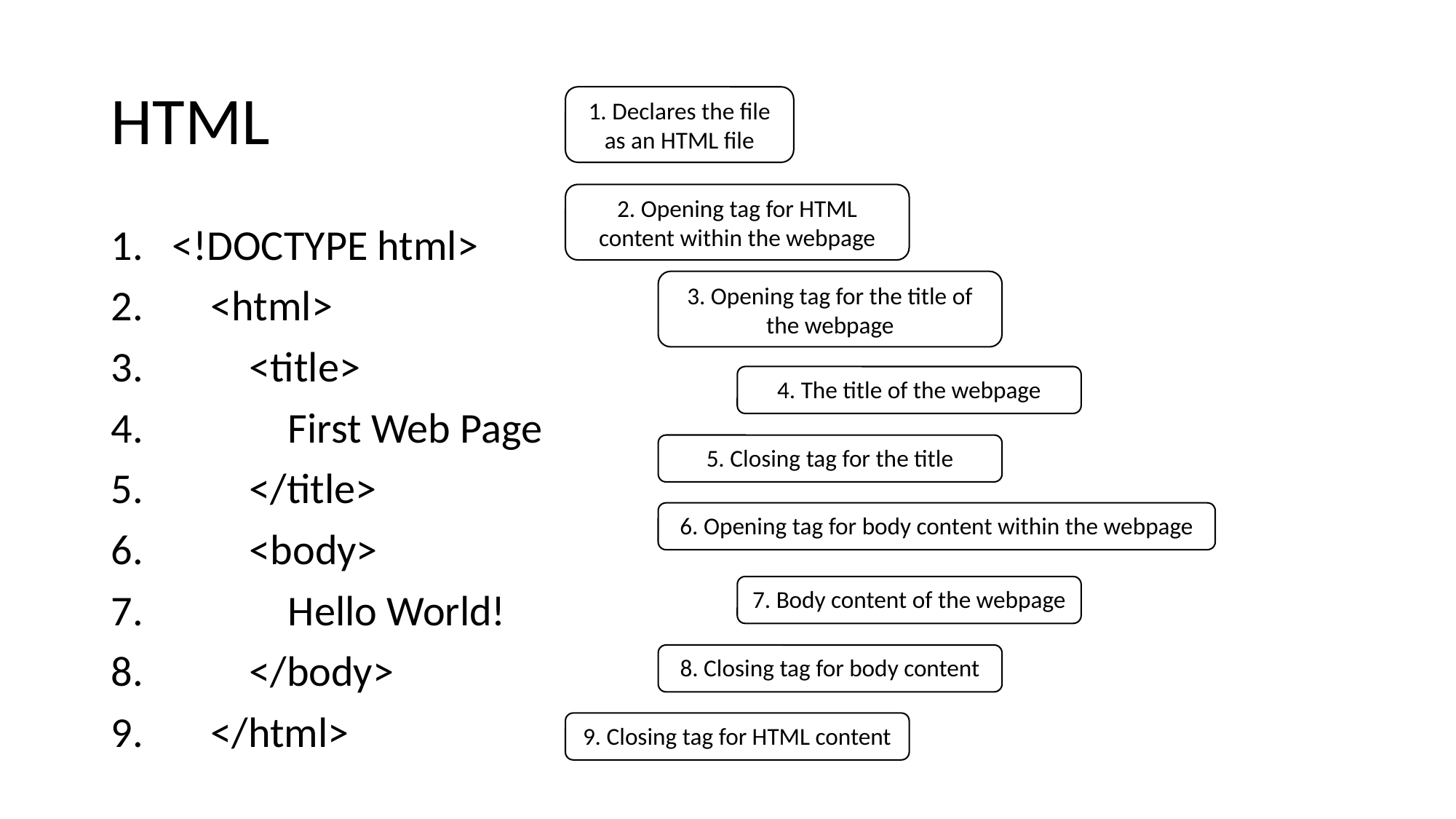

# HTML
1. Declares the file as an HTML file
2. Opening tag for HTML content within the webpage
<!DOCTYPE html>
    <html>
        <title>
            First Web Page
        </title>
        <body>
            Hello World!
        </body>
    </html>
3. Opening tag for the title of the webpage
4. The title of the webpage
5. Closing tag for the title
6. Opening tag for body content within the webpage
7. Body content of the webpage
8. Closing tag for body content
9. Closing tag for HTML content